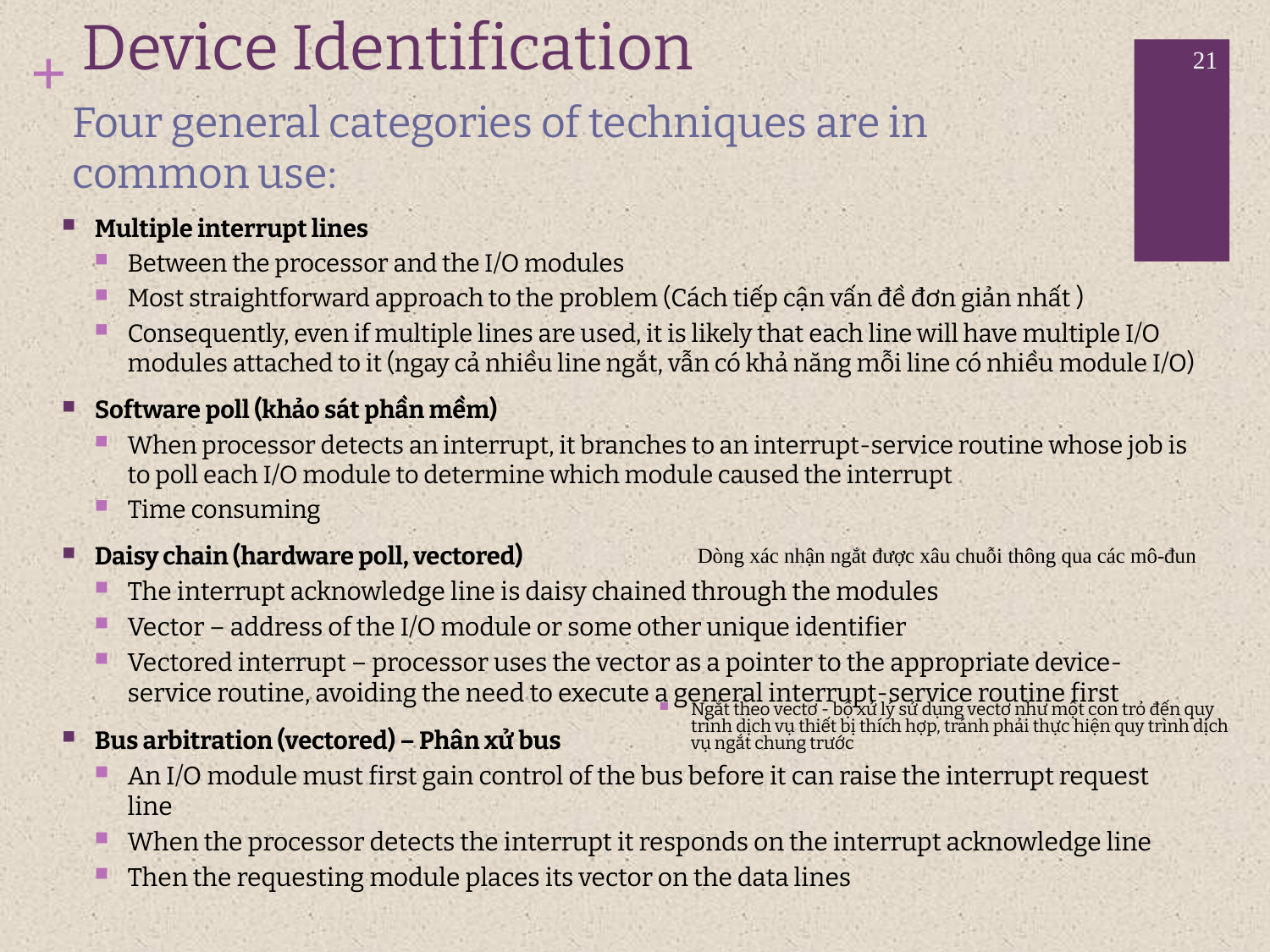

# Device Identification
21
Four general categories of techniques are in common use:
Multiple interrupt lines
Between the processor and the I/O modules
Most straightforward approach to the problem (Cách tiếp cận vấn đề đơn giản nhất )
Consequently, even if multiple lines are used, it is likely that each line will have multiple I/O modules attached to it (ngay cả nhiều line ngắt, vẫn có khả năng mỗi line có nhiều module I/O)
Software poll (khảo sát phần mềm)
When processor detects an interrupt, it branches to an interrupt-service routine whose job is to poll each I/O module to determine which module caused the interrupt
Time consuming
Daisy chain (hardware poll, vectored)
The interrupt acknowledge line is daisy chained through the modules
Vector – address of the I/O module or some other unique identifier
Vectored interrupt – processor uses the vector as a pointer to the appropriate device-service routine, avoiding the need to execute a general interrupt-service routine first
Bus arbitration (vectored) – Phân xử bus
An I/O module must first gain control of the bus before it can raise the interrupt request line
When the processor detects the interrupt it responds on the interrupt acknowledge line
Then the requesting module places its vector on the data lines
Dòng xác nhận ngắt được xâu chuỗi thông qua các mô-đun
Ngắt theo vectơ - bộ xử lý sử dụng vectơ như một con trỏ đến quy trình dịch vụ thiết bị thích hợp, tránh phải thực hiện quy trình dịch vụ ngắt chung trước